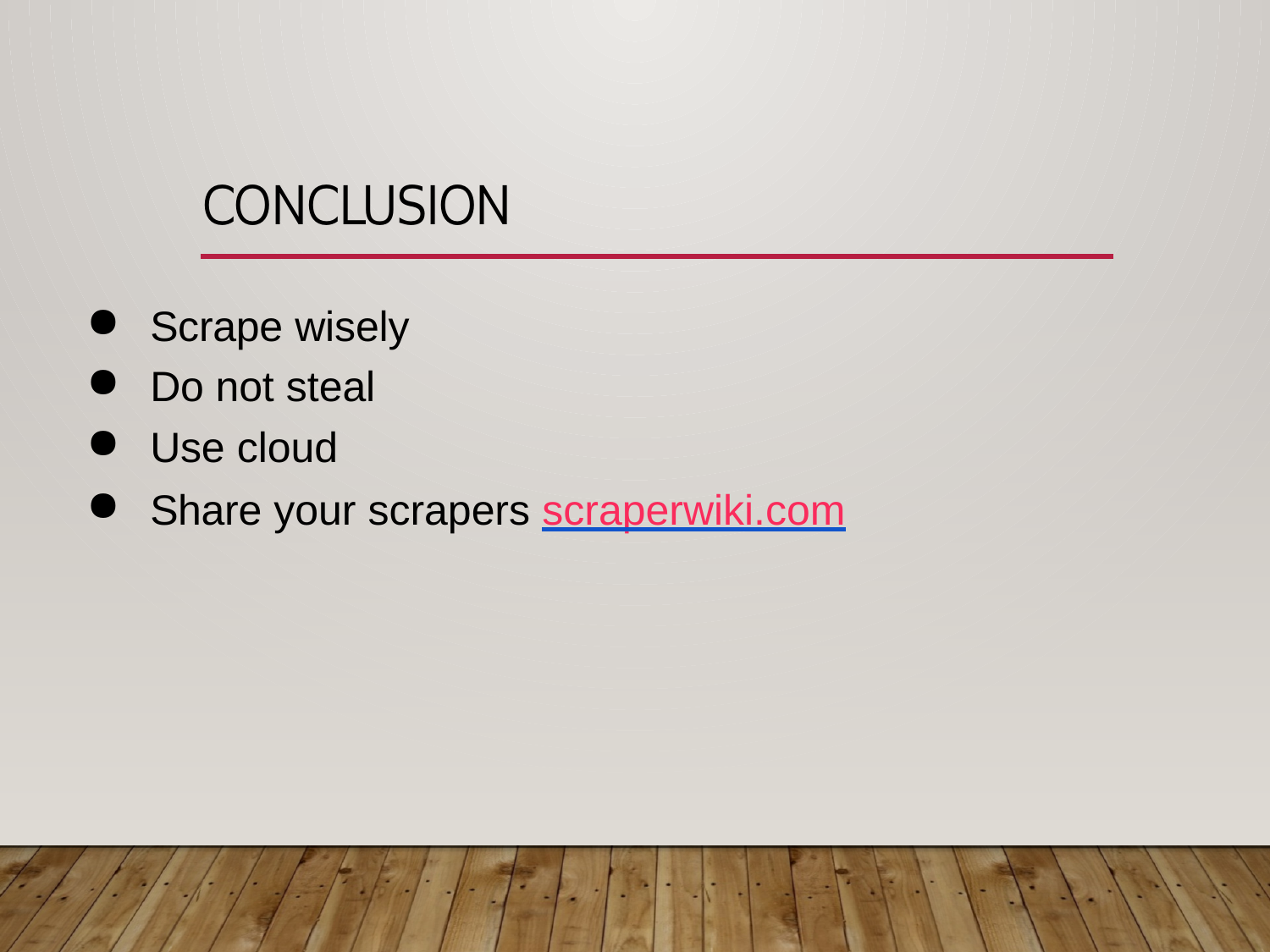

# Conclusion
Scrape wisely
Do not steal
Use cloud
Share your scrapers scraperwiki.com